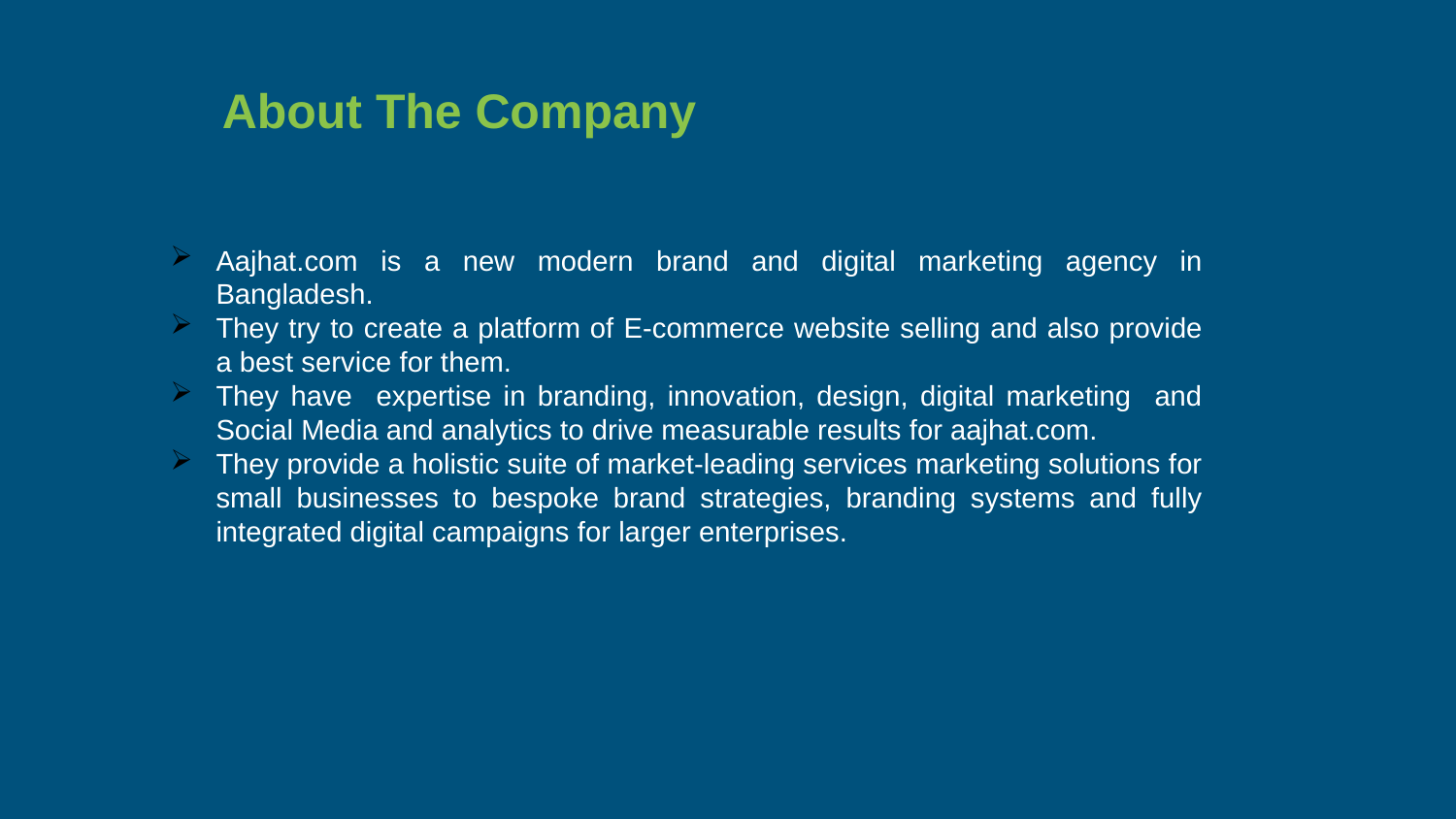

About The Company

Aajhat.com is a new modern brand and digital marketing agency in Bangladesh.
They try to create a platform of E-commerce website selling and also provide a best service for them.
They have  expertise in branding, innovation, design, digital marketing  and Social Media and analytics to drive measurable results for aajhat.com.
They provide a holistic suite of market-leading services marketing solutions for small businesses to bespoke brand strategies, branding systems and fully integrated digital campaigns for larger enterprises.